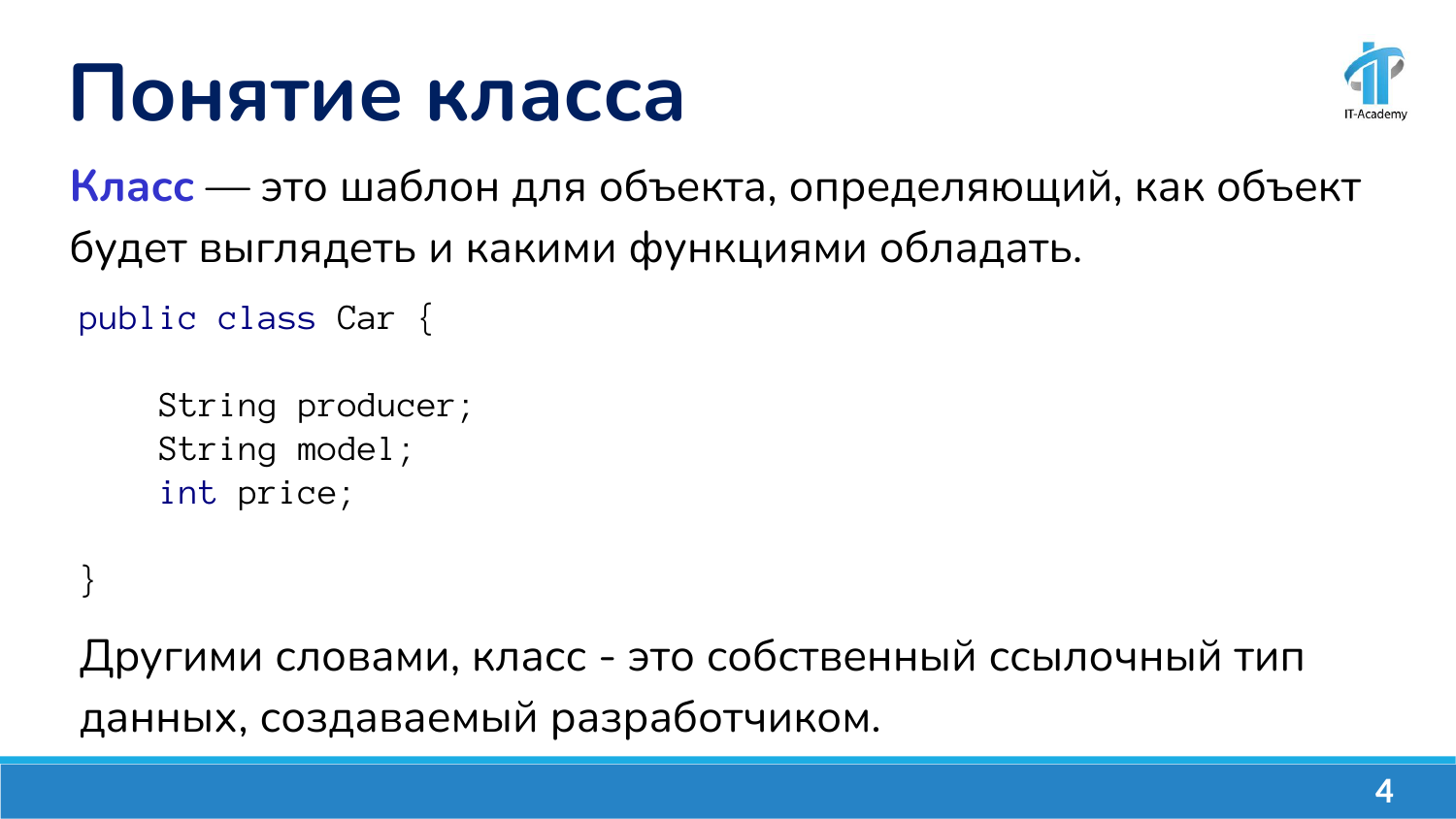

Понятие класса
Класс — это шаблон для объекта, определяющий, как объект будет выглядеть и какими функциями обладать.
public class Car {

    String producer;
    String model;
    int price;

}
Другими словами, класс - это собственный ссылочный тип данных, создаваемый разработчиком.
4